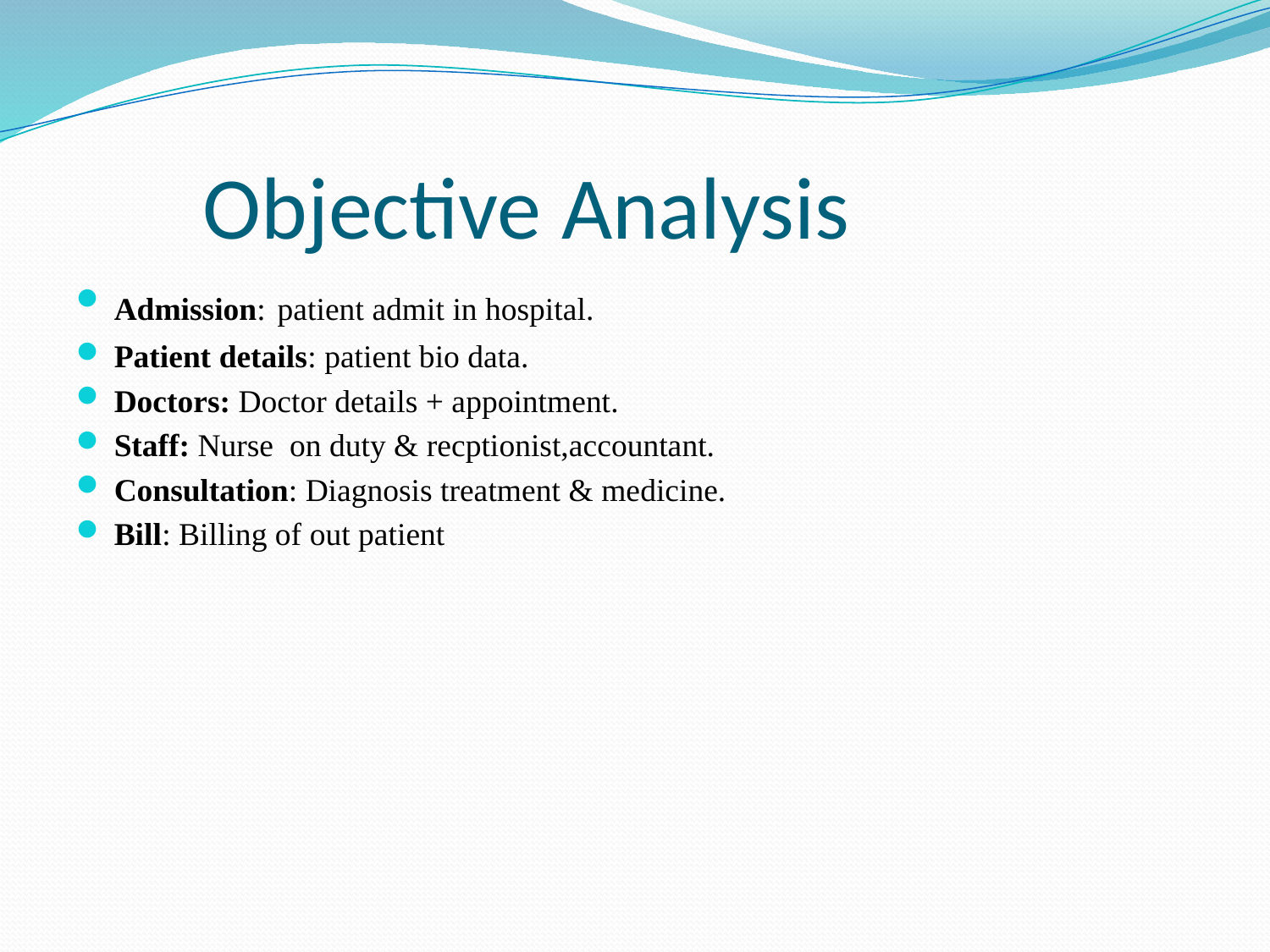

# Objective Analysis
Admission: patient admit in hospital.
Patient details: patient bio data.
Doctors: Doctor details + appointment.
Staff: Nurse  on duty & recptionist,accountant.
Consultation: Diagnosis treatment & medicine.
Bill: Billing of out patient